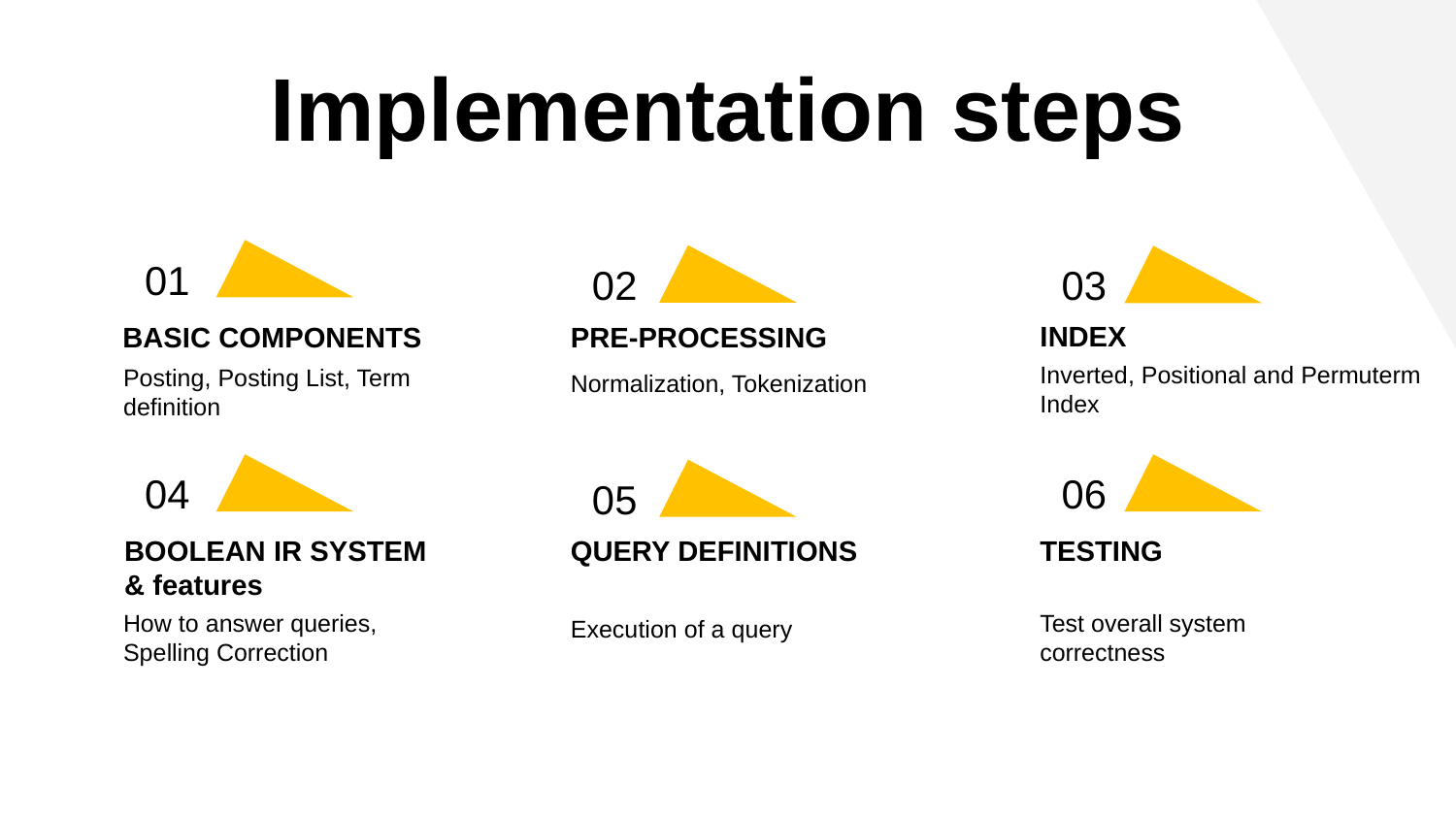

Implementation steps

# 01
02
03
INDEX
BASIC COMPONENTS
PRE-PROCESSING
Inverted, Positional and Permuterm Index
Posting, Posting List, Term
definition
Normalization, Tokenization

04
06
05
BOOLEAN IR SYSTEM & features
QUERY DEFINITIONS
TESTING
How to answer queries, Spelling Correction
Test overall system correctness
Execution of a query